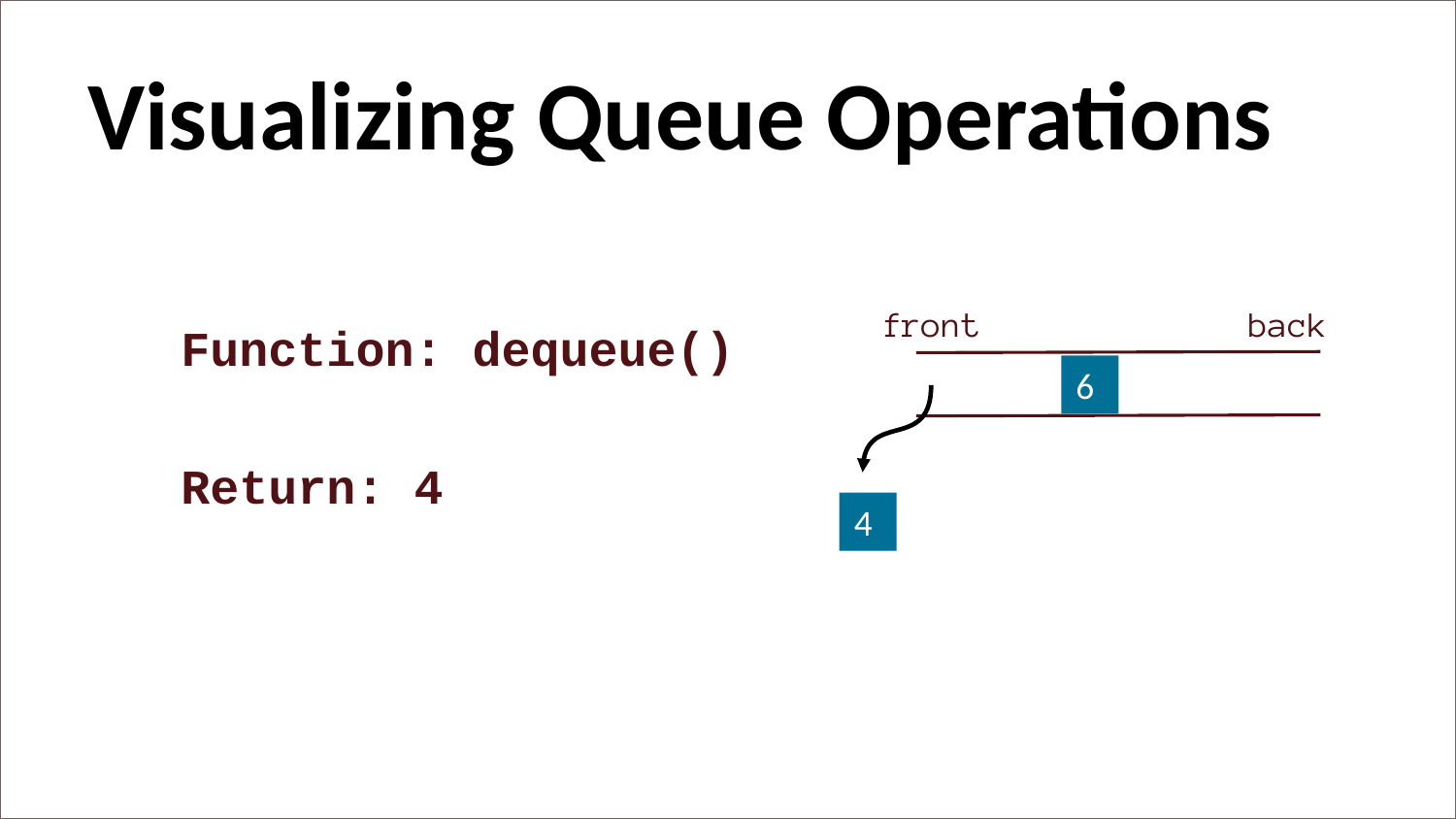

Visualizing Queue Operations
back
front
Function: dequeue()
6
Return: 4
4